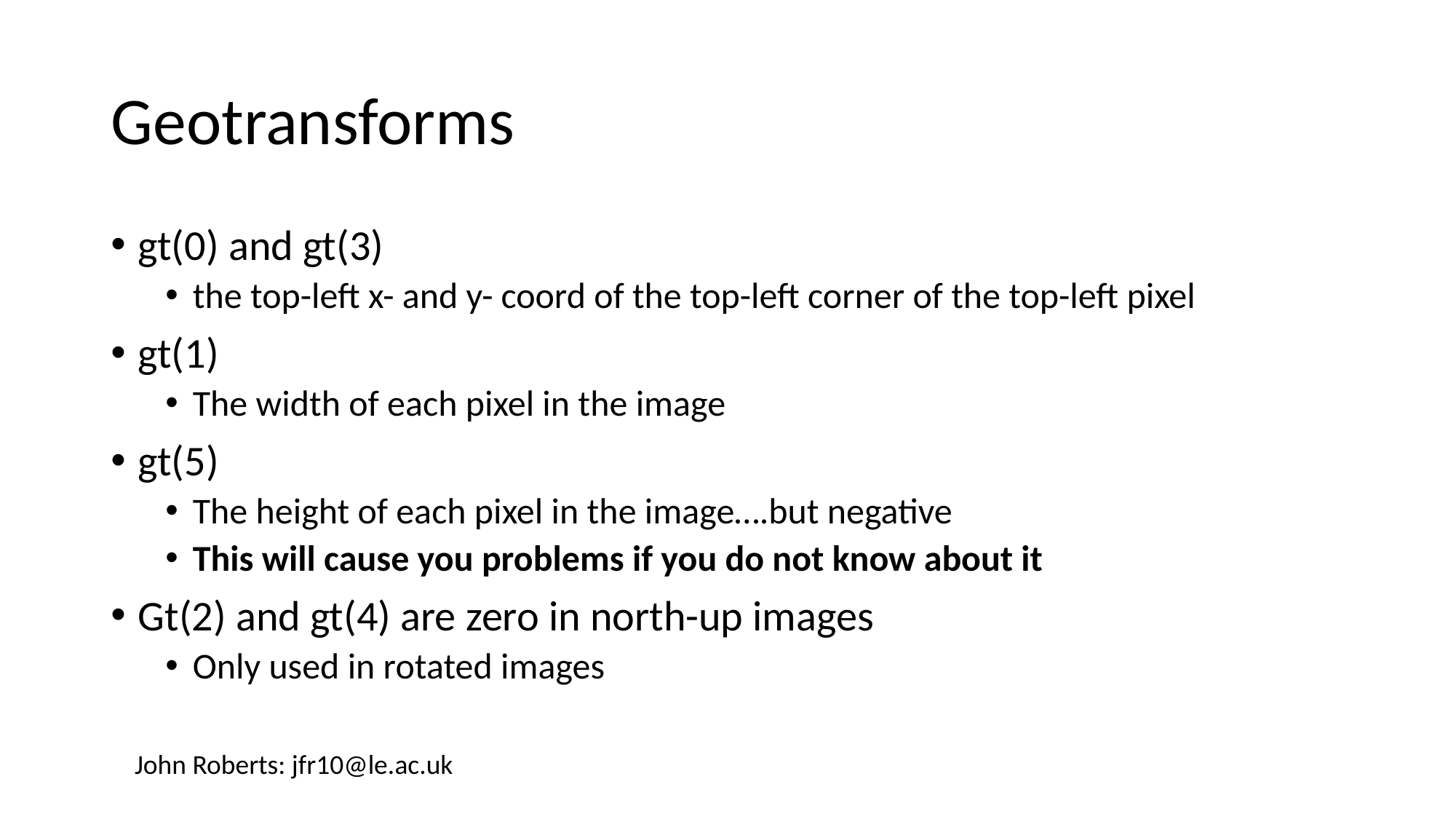

# Geotransforms
gt(0) and gt(3)
the top-left x- and y- coord of the top-left corner of the top-left pixel
gt(1)
The width of each pixel in the image
gt(5)
The height of each pixel in the image….but negative
This will cause you problems if you do not know about it
Gt(2) and gt(4) are zero in north-up images
Only used in rotated images
John Roberts: jfr10@le.ac.uk